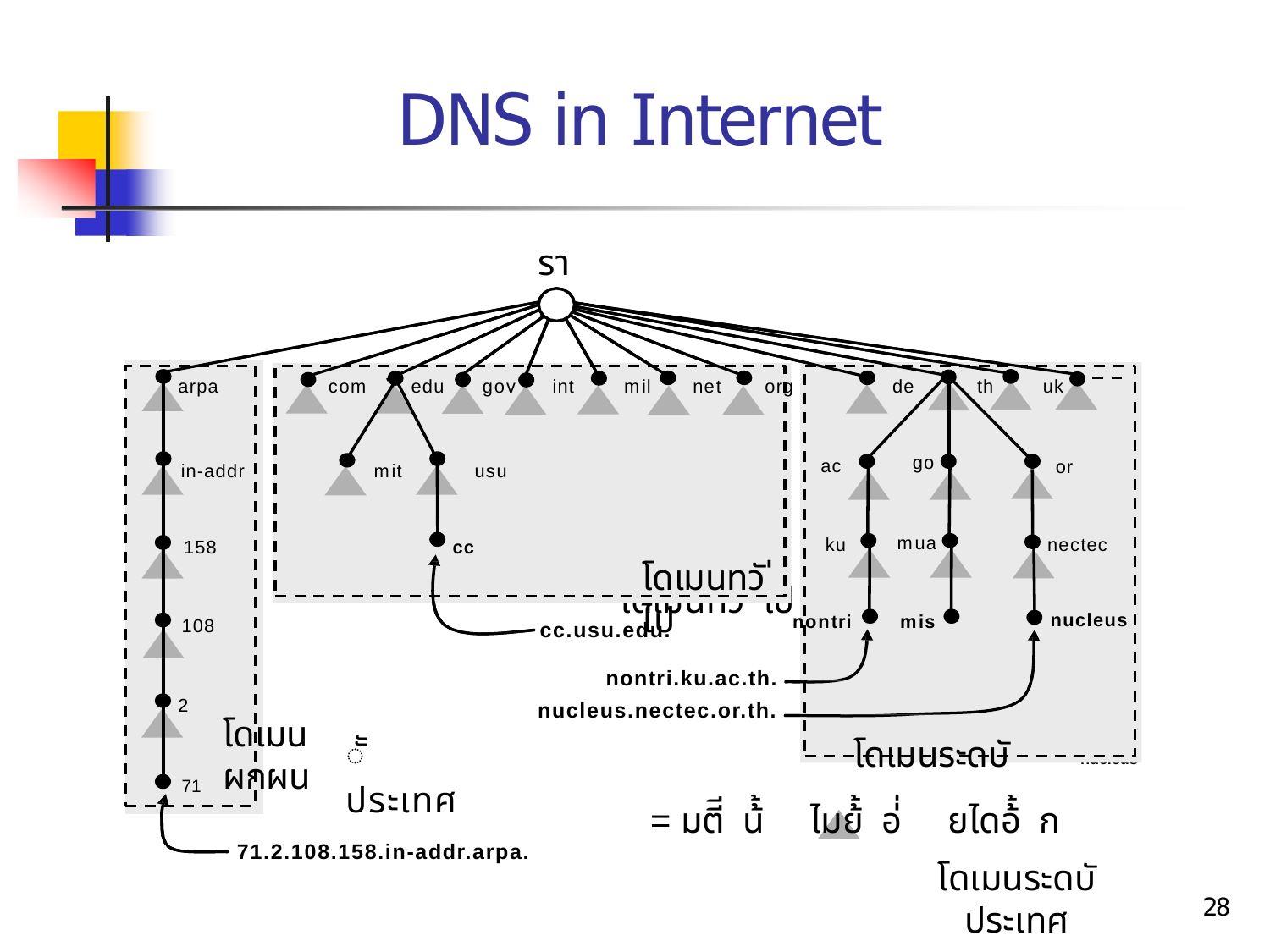

# DNS in Internet
ราก

arpa
in-addr  158

108

2
โดเ
71

de	th	uk

ac	go	or

ku	mua	nectec

nontri	mis	nucleus

โดเมนระดบั ประเทศ

com	edu	gov	int	mil	net	org

mit	usu

cc
โดเมนทวั ่ ไป

arpa
com
edu
gov
int
mil
net
org
de
th
uk

go

ac

or
in-addr
mit
usu

mua
ku
nectec

158
cc

โดเมนทวั ่ ไป
nucleus
nontri
mis

108
cc.usu.edu.

nontri.ku.ac.th.
2

nucleus.nectec.or.th.

โดเมนผกผน
ัั		โดเมนระดบั ประเทศ
71
= มตีี  น้้     ไมย้้  อ่่     ยไดอ้้  ก

71.2.108.158.in-addr.arpa.
28